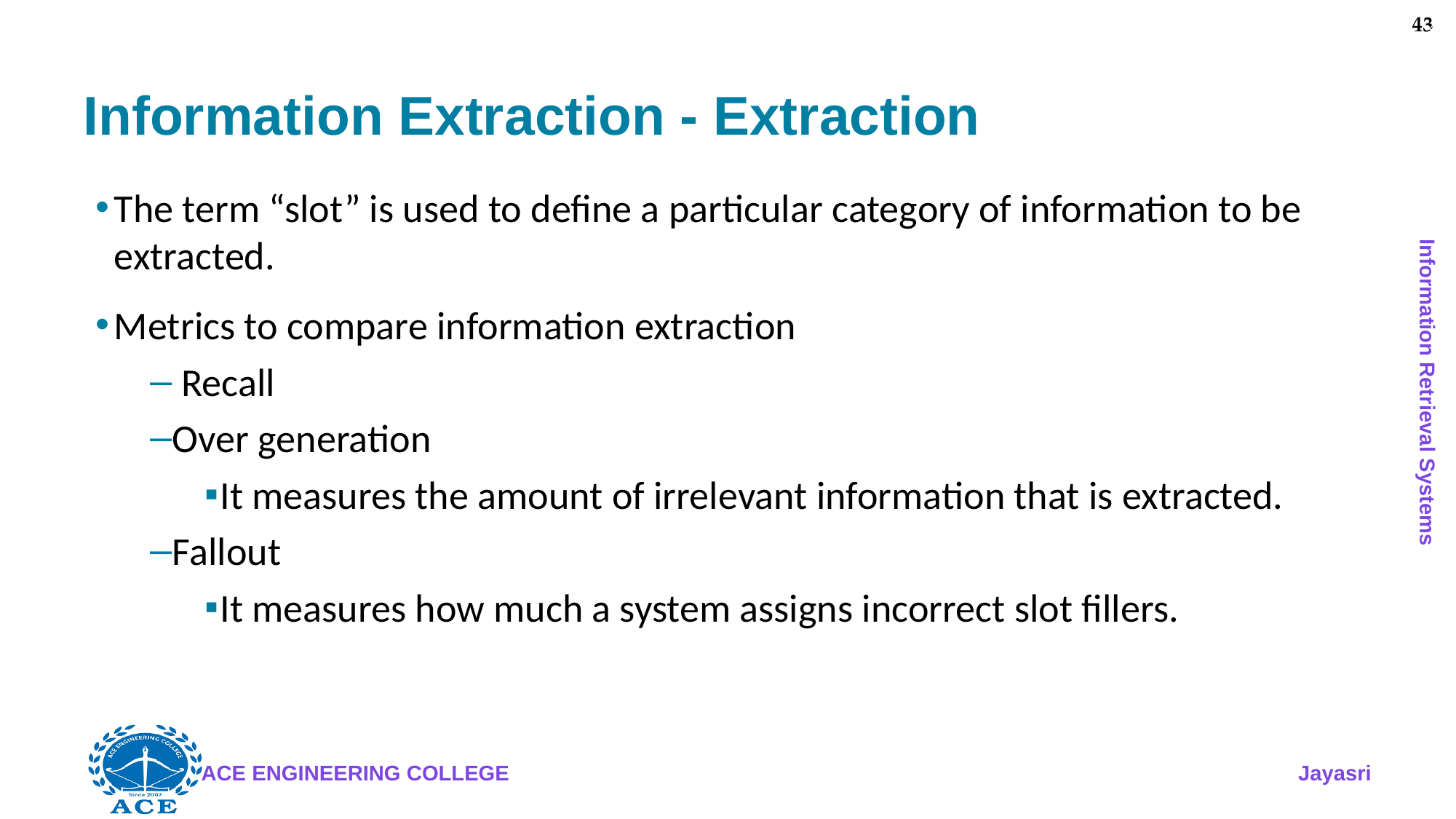

43
# Information Extraction - Extraction
The term “slot” is used to define a particular category of information to be extracted.
Metrics to compare information extraction
 Recall
Over generation
It measures the amount of irrelevant information that is extracted.
Fallout
It measures how much a system assigns incorrect slot fillers.